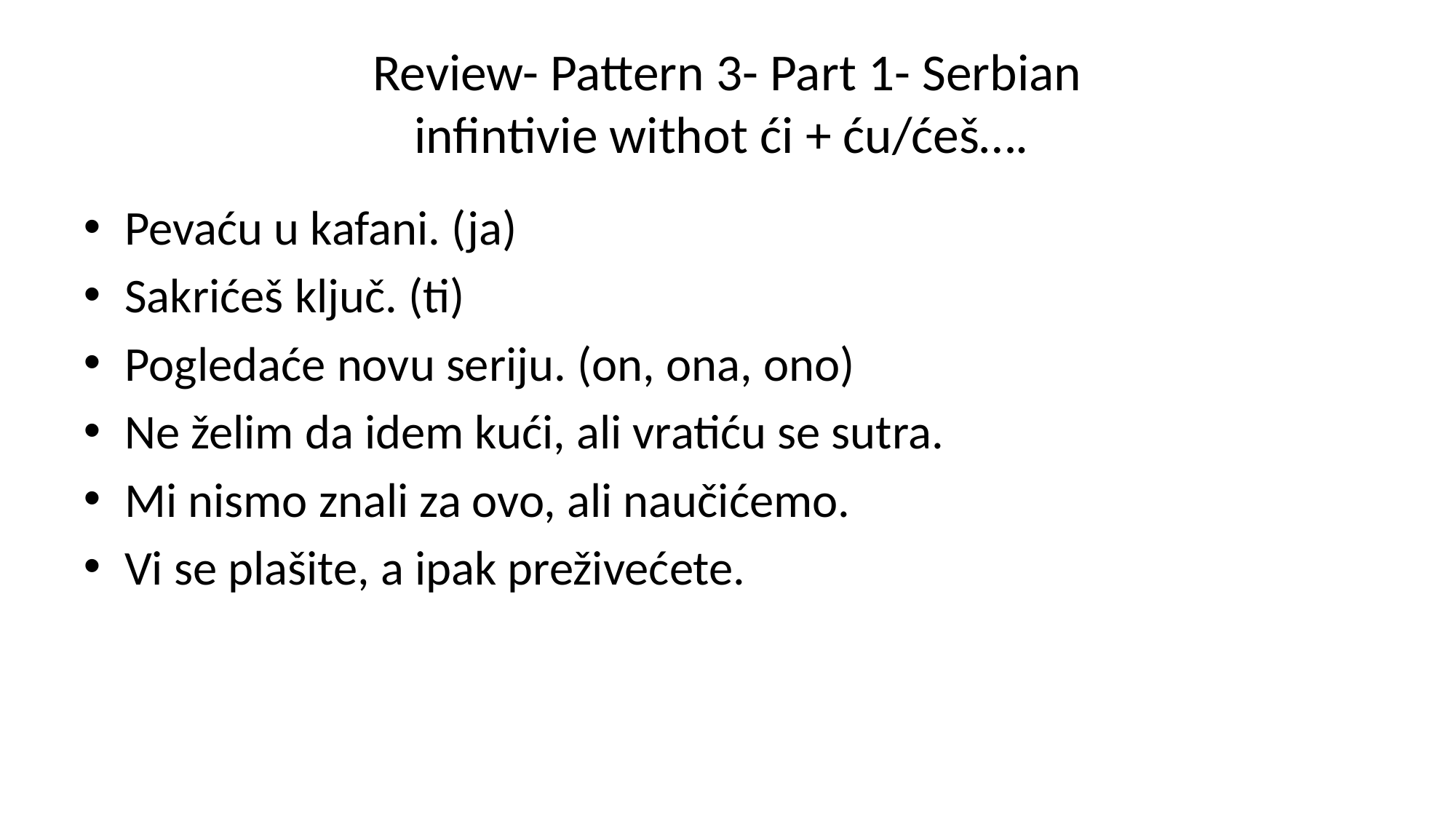

# Review- Pattern 3- Part 1- Serbian infintivie withot ći + ću/ćeš….
Pevaću u kafani. (ja)
Sakrićeš ključ. (ti)
Pogledaće novu seriju. (on, ona, ono)
Ne želim da idem kući, ali vratiću se sutra.
Mi nismo znali za ovo, ali naučićemo.
Vi se plašite, a ipak preživećete.